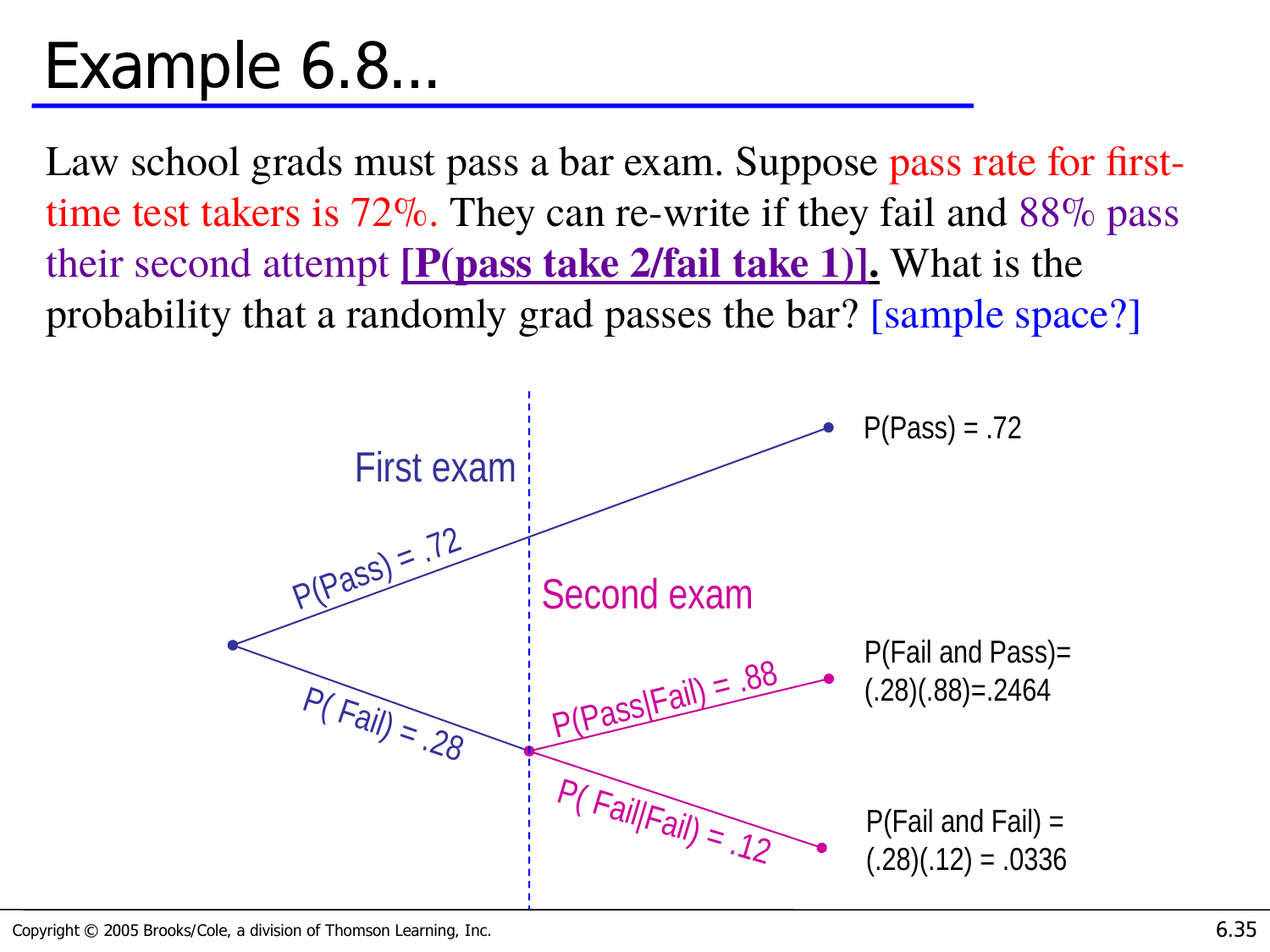

# Example 6.8…
Law school grads must pass a bar exam. Suppose pass rate for first-time test takers is 72%. They can re-write if they fail and 88% pass their second attempt [P(pass take 2/fail take 1)]. What is the probability that a randomly grad passes the bar? [sample space?]

P(Pass) = .72
P(Fail and Pass)=
(.28)(.88)=.2464
P(Fail and Fail) =
(.28)(.12) = .0336

First exam
P(Pass) = .72
Second exam

P(Pass|Fail) = .88

P( Fail) = .28
P( Fail|Fail) = .12
6.35